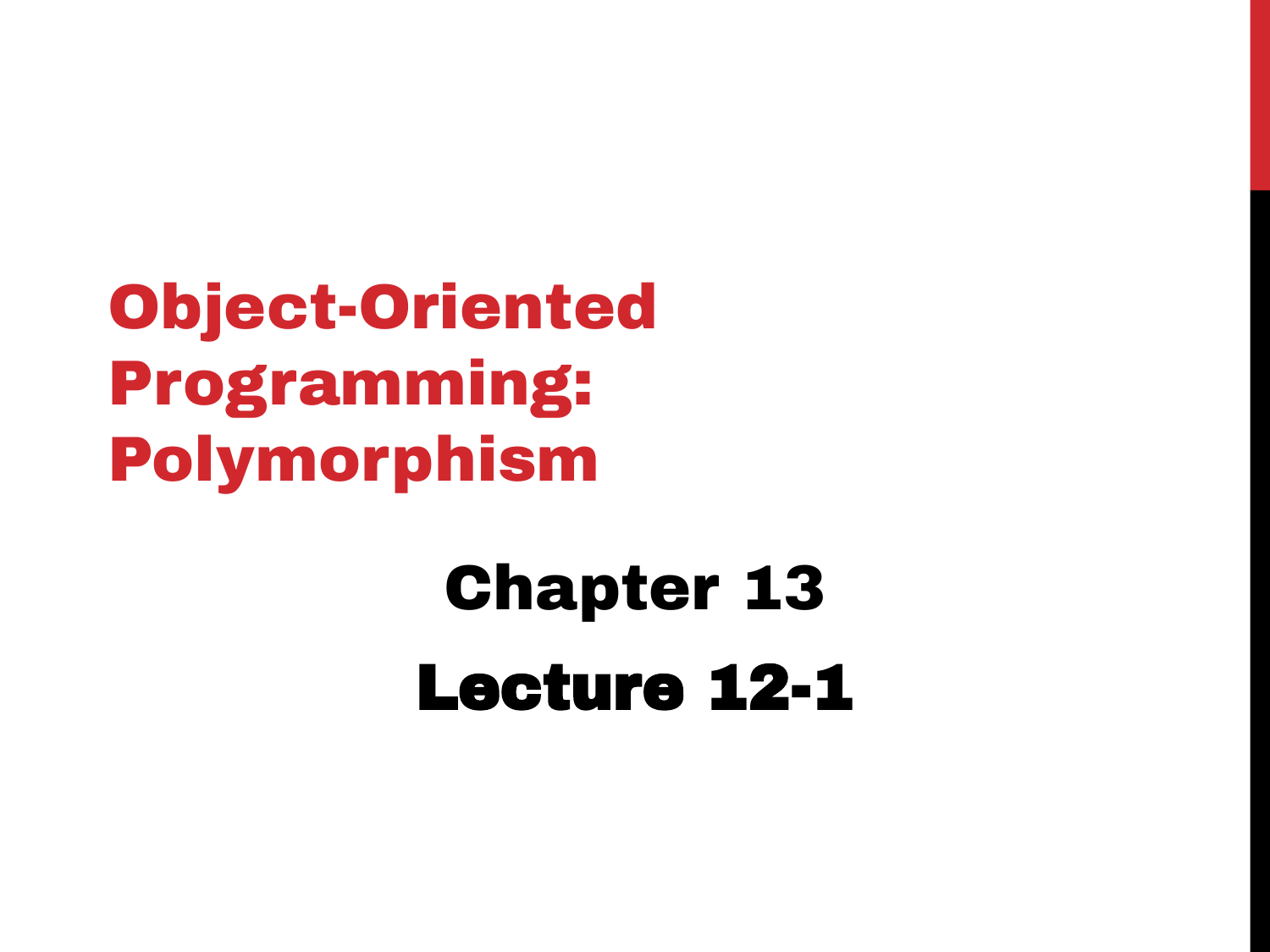

# Object-Oriented Programming: Polymorphism
Chapter 13
Lecture 12-1